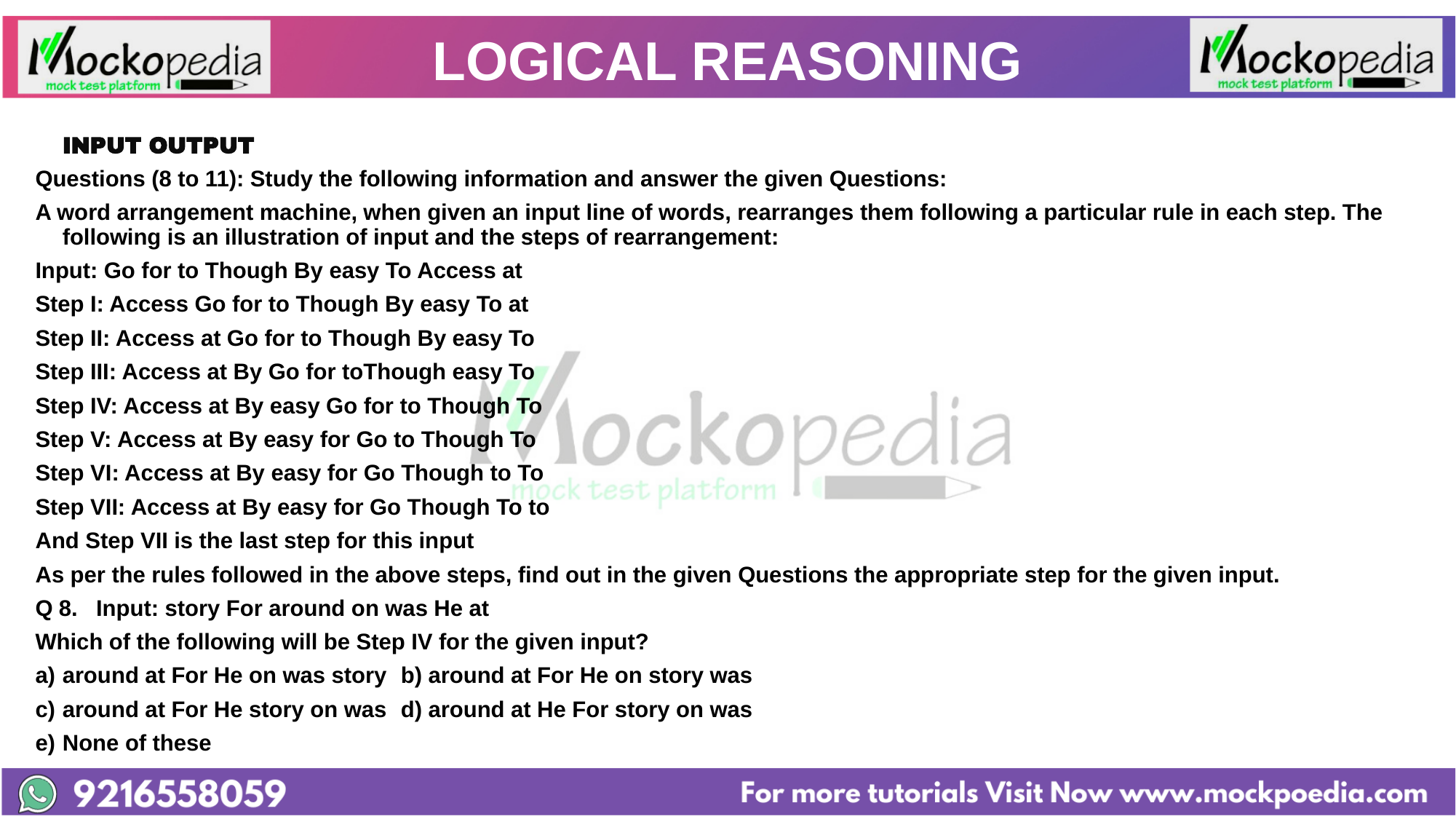

# LOGICAL REASONING
			INPUT OUTPUT
Questions (8 to 11): Study the following information and answer the given Questions:
A word arrangement machine, when given an input line of words, rearranges them following a particular rule in each step. The following is an illustration of input and the steps of rearrangement:
Input: Go for to Though By easy To Access at
Step I: Access Go for to Though By easy To at
Step II: Access at Go for to Though By easy To
Step III: Access at By Go for toThough easy To
Step IV: Access at By easy Go for to Though To
Step V: Access at By easy for Go to Though To
Step VI: Access at By easy for Go Though to To
Step VII: Access at By easy for Go Though To to
And Step VII is the last step for this input
As per the rules followed in the above steps, find out in the given Questions the appropriate step for the given input.
Q 8.   Input: story For around on was He at
Which of the following will be Step IV for the given input?
a)	around at For He on was story		b) around at For He on story was
c)	around at For He story on was		d) around at He For story on was
e)	None of these